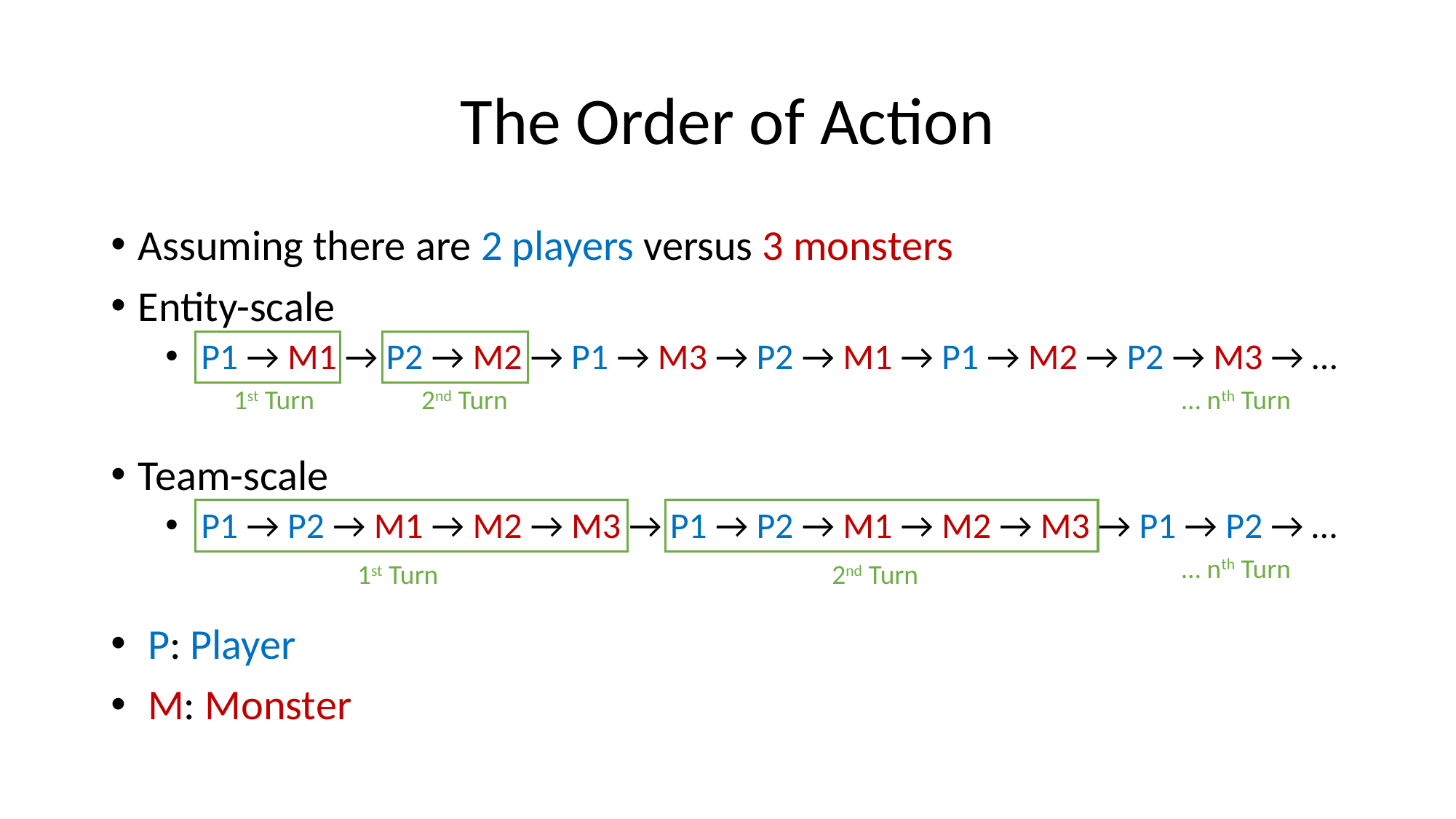

# The Order of Action
Assuming there are 2 players versus 3 monsters
Entity-scale
 P1 → M1 → P2 → M2 → P1 → M3 → P2 → M1 → P1 → M2 → P2 → M3 → …

Team-scale
 P1 → P2 → M1 → M2 → M3 → P1 → P2 → M1 → M2 → M3 → P1 → P2 → …

 P: Player
 M: Monster

1st Turn
2nd Turn
… nth Turn

… nth Turn
1st Turn
2nd Turn